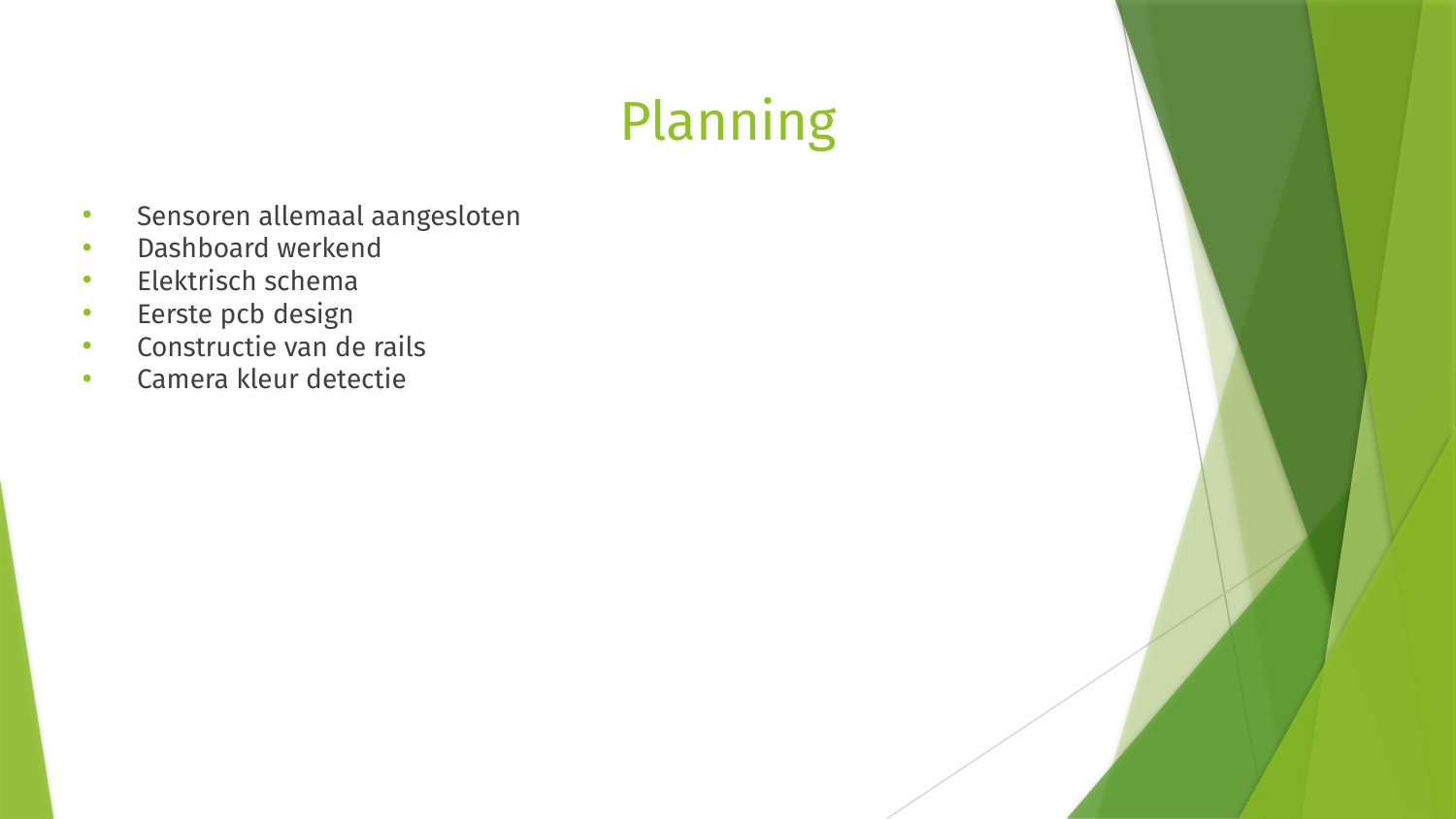

# Planning
Sensoren allemaal aangesloten
Dashboard werkend
Elektrisch schema
Eerste pcb design
Constructie van de rails
Camera kleur detectie